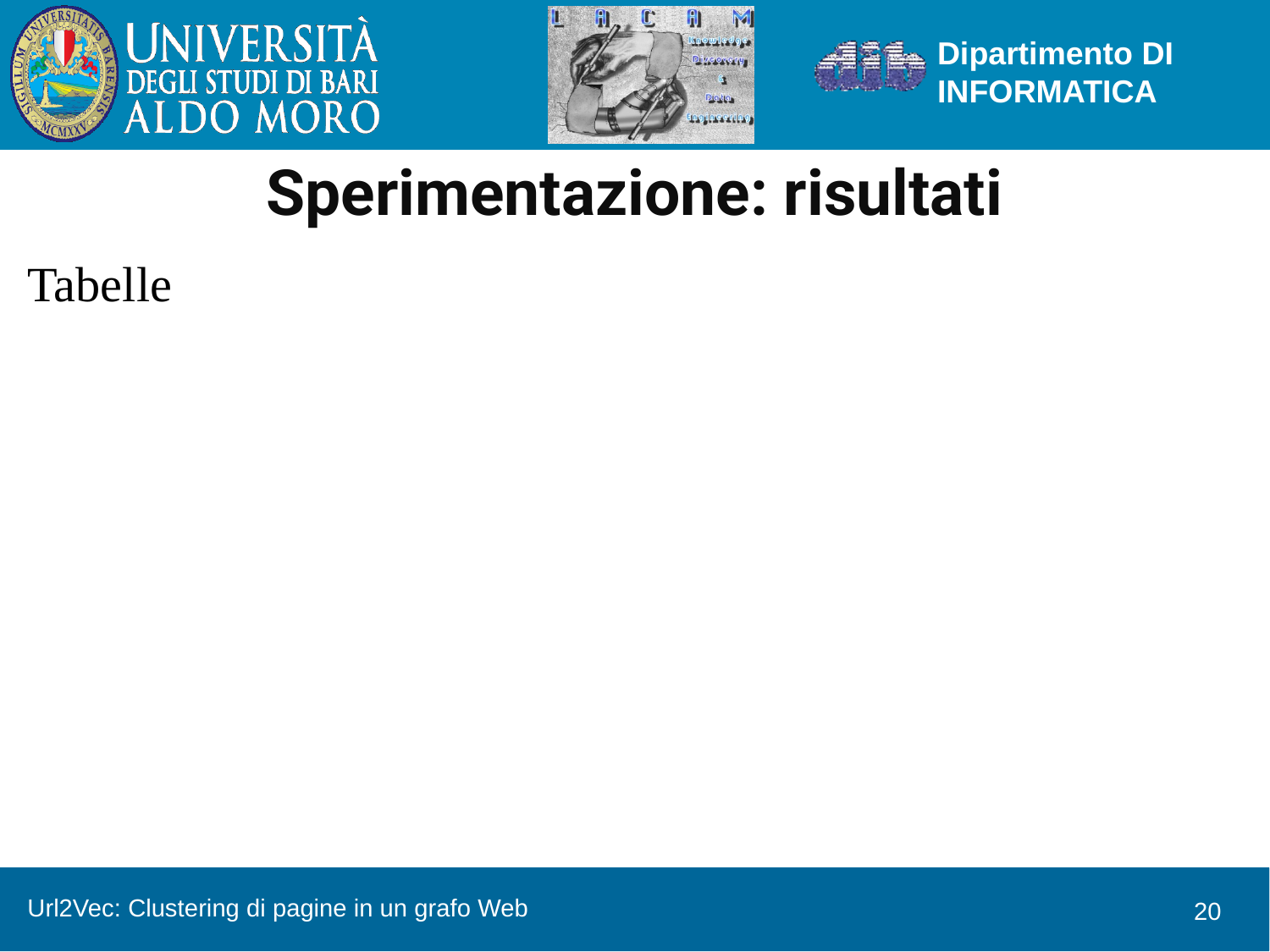

Sperimentazione: risultati

Tabelle
Url2Vec: Clustering di pagine in un grafo Web
20